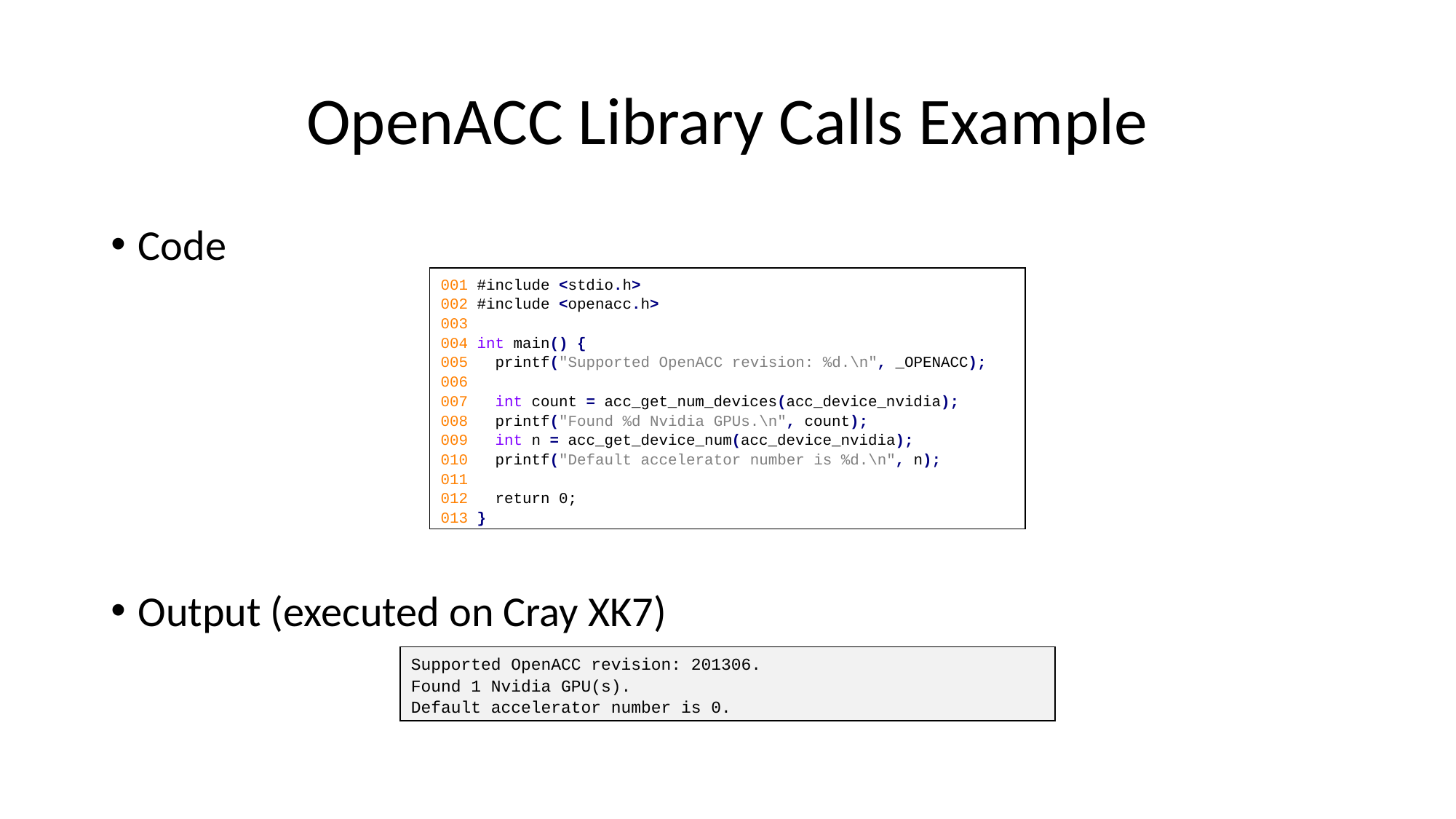

# OpenACC Library Calls Example
Code

Output (executed on Cray XK7)
001 #include <stdio.h>
002 #include <openacc.h>
003
004 int main() {
005   printf("Supported OpenACC revision: %d.\n", _OPENACC);
006
007   int count = acc_get_num_devices(acc_device_nvidia);
008   printf("Found %d Nvidia GPUs.\n", count);
009   int n = acc_get_device_num(acc_device_nvidia);
010   printf("Default accelerator number is %d.\n", n);
011
012   return 0;
013 }

Supported OpenACC revision: 201306.
Found 1 Nvidia GPU(s).
Default accelerator number is 0.